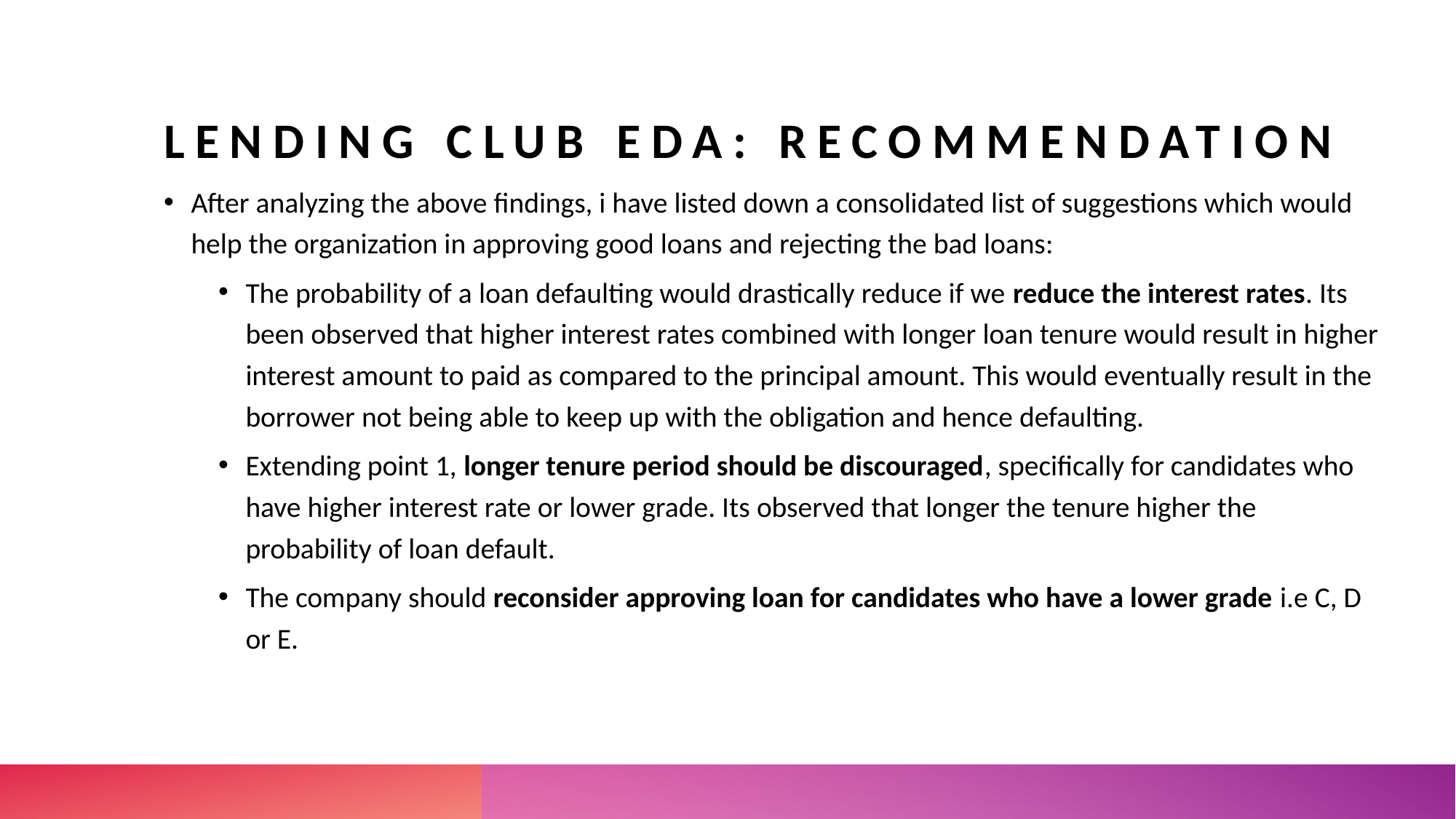

# Lending club EDA: recommendation
After analyzing the above findings, i have listed down a consolidated list of suggestions which would help the organization in approving good loans and rejecting the bad loans:
The probability of a loan defaulting would drastically reduce if we reduce the interest rates. Its been observed that higher interest rates combined with longer loan tenure would result in higher interest amount to paid as compared to the principal amount. This would eventually result in the borrower not being able to keep up with the obligation and hence defaulting.
Extending point 1, longer tenure period should be discouraged, specifically for candidates who have higher interest rate or lower grade. Its observed that longer the tenure higher the probability of loan default.
The company should reconsider approving loan for candidates who have a lower grade i.e C, D or E.